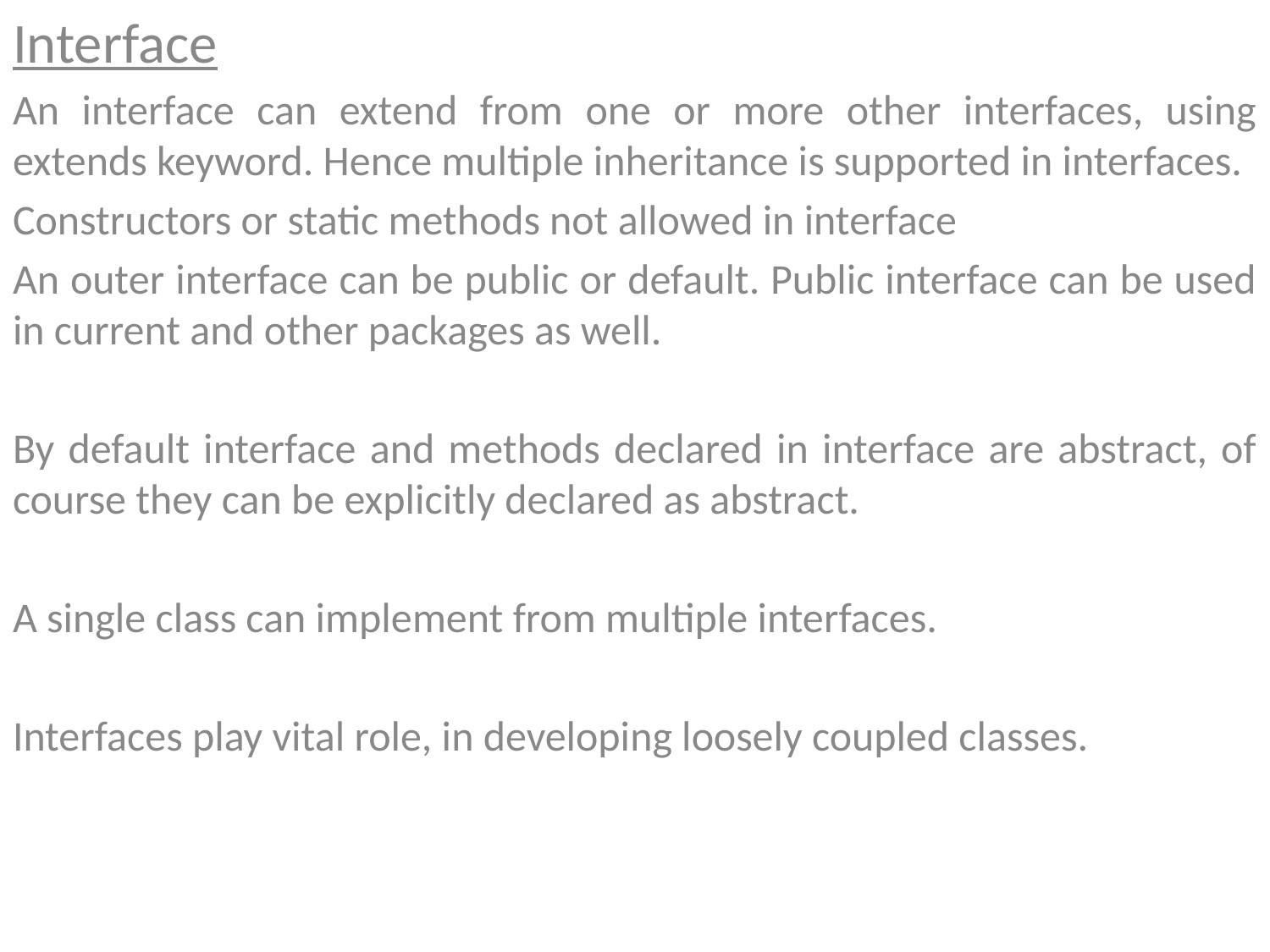

Interface
An interface can extend from one or more other interfaces, using extends keyword. Hence multiple inheritance is supported in interfaces.
Constructors or static methods not allowed in interface
An outer interface can be public or default. Public interface can be used in current and other packages as well.

By default interface and methods declared in interface are abstract, of course they can be explicitly declared as abstract.

A single class can implement from multiple interfaces.

Interfaces play vital role, in developing loosely coupled classes.